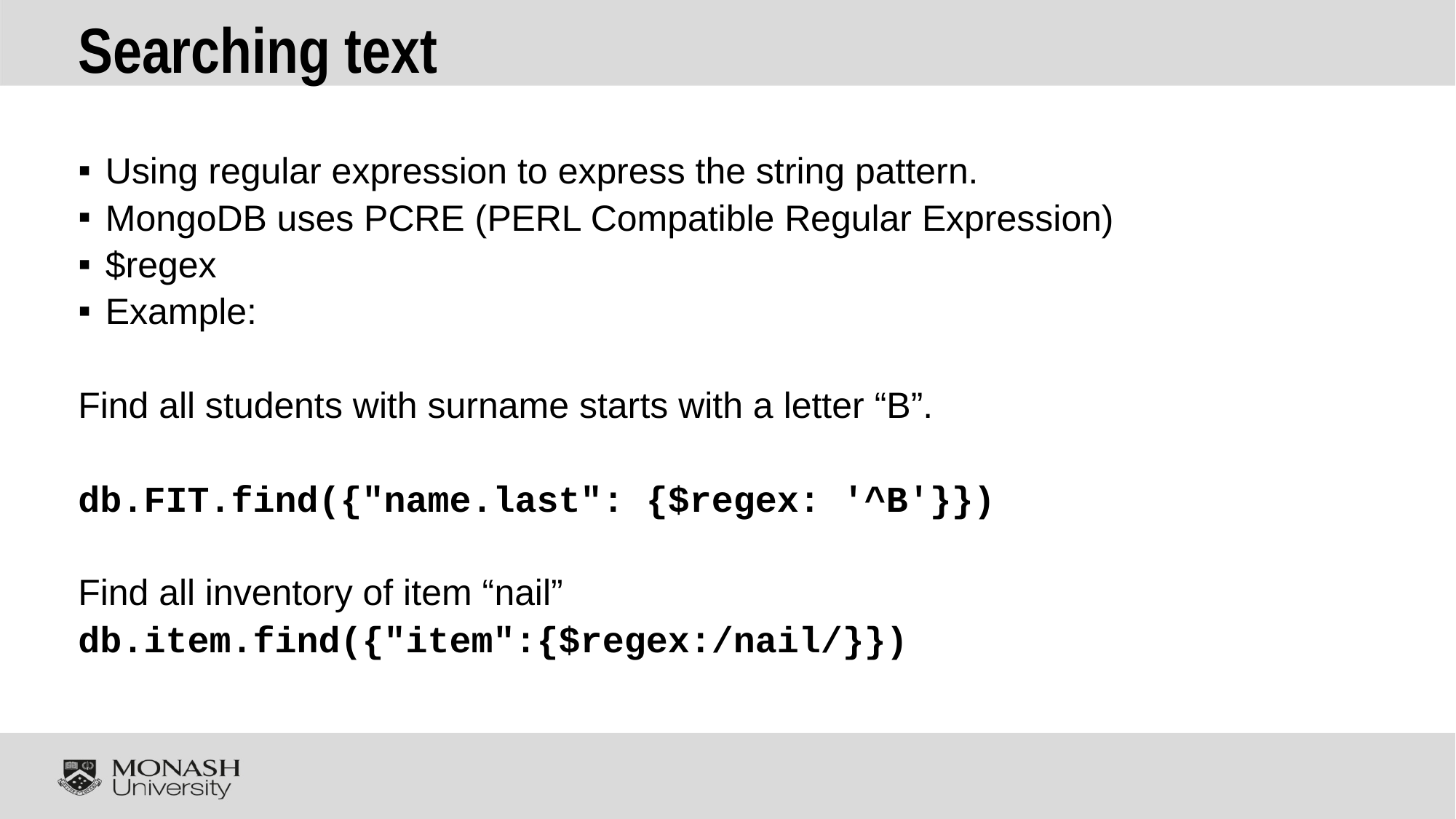

# Searching text
Using regular expression to express the string pattern.
MongoDB uses PCRE (PERL Compatible Regular Expression)
$regex
Example:

Find all students with surname starts with a letter “B”.

db.FIT.find({"name.last": {$regex: '^B'}})

Find all inventory of item “nail”
db.item.find({"item":{$regex:/nail/}})